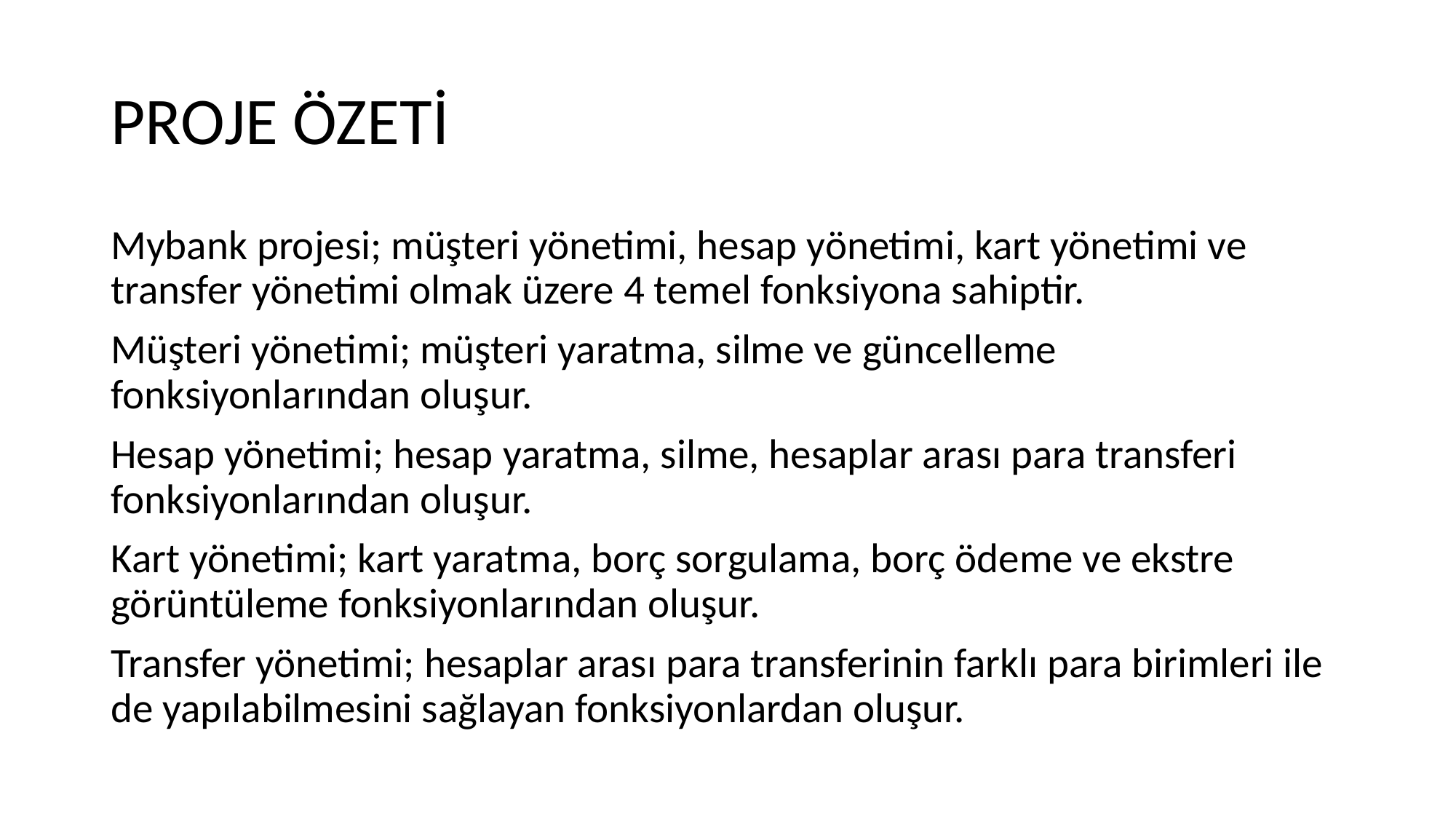

# PROJE ÖZETİ
Mybank projesi; müşteri yönetimi, hesap yönetimi, kart yönetimi ve transfer yönetimi olmak üzere 4 temel fonksiyona sahiptir.
Müşteri yönetimi; müşteri yaratma, silme ve güncelleme fonksiyonlarından oluşur.
Hesap yönetimi; hesap yaratma, silme, hesaplar arası para transferi fonksiyonlarından oluşur.
Kart yönetimi; kart yaratma, borç sorgulama, borç ödeme ve ekstre görüntüleme fonksiyonlarından oluşur.
Transfer yönetimi; hesaplar arası para transferinin farklı para birimleri ile de yapılabilmesini sağlayan fonksiyonlardan oluşur.